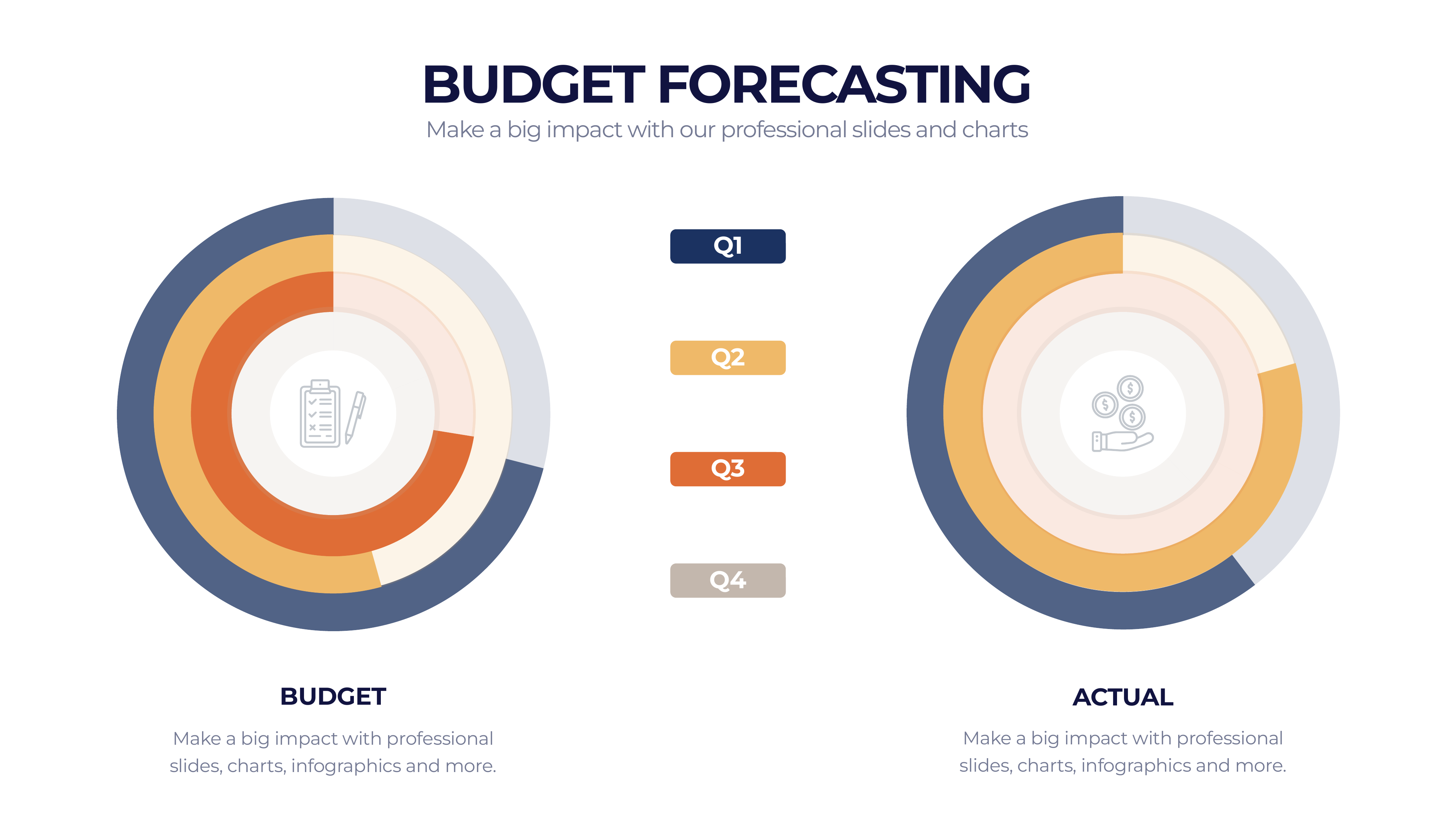

BUDGET FORECASTING
Make a big impact with our professional slides and charts

### Chart

| Category | Sales |
|---|---|
| 1st Qtr | 4.0 |
| 2nd Qtr | 6.1 |

### Chart

| Category | Sales |
|---|---|
| 1st Qtr | 2.9 |
| 2nd Qtr | 7.1 |

### Chart

| Category | Sales |
|---|---|
| 1st Qtr | 2.1 |
| 2nd Qtr | 8.1 |

### Chart

| Category | Sales |
|---|---|
| 1st Qtr | 4.2 |
| 2nd Qtr | 5.0 |
Q1

### Chart

| Category | Sales |
|---|---|
| 1st Qtr | 3.3 |
| 2nd Qtr | 6.8 |

### Chart

| Category | Sales |
|---|---|
| 1st Qtr | 2.7 |
| 2nd Qtr | 7.1 |

### Chart

| Category | Sales |
|---|---|
| 1st Qtr | 3.8 |
| 2nd Qtr | 6.3 |

### Chart

| Category | Sales |
|---|---|
| 1st Qtr | 1.9 |
| 2nd Qtr | 8.1 |

Q2

Q3

Q4

BUDGET
ACTUAL
Make a big impact with professional slides, charts, infographics and more.
Make a big impact with professional slides, charts, infographics and more.